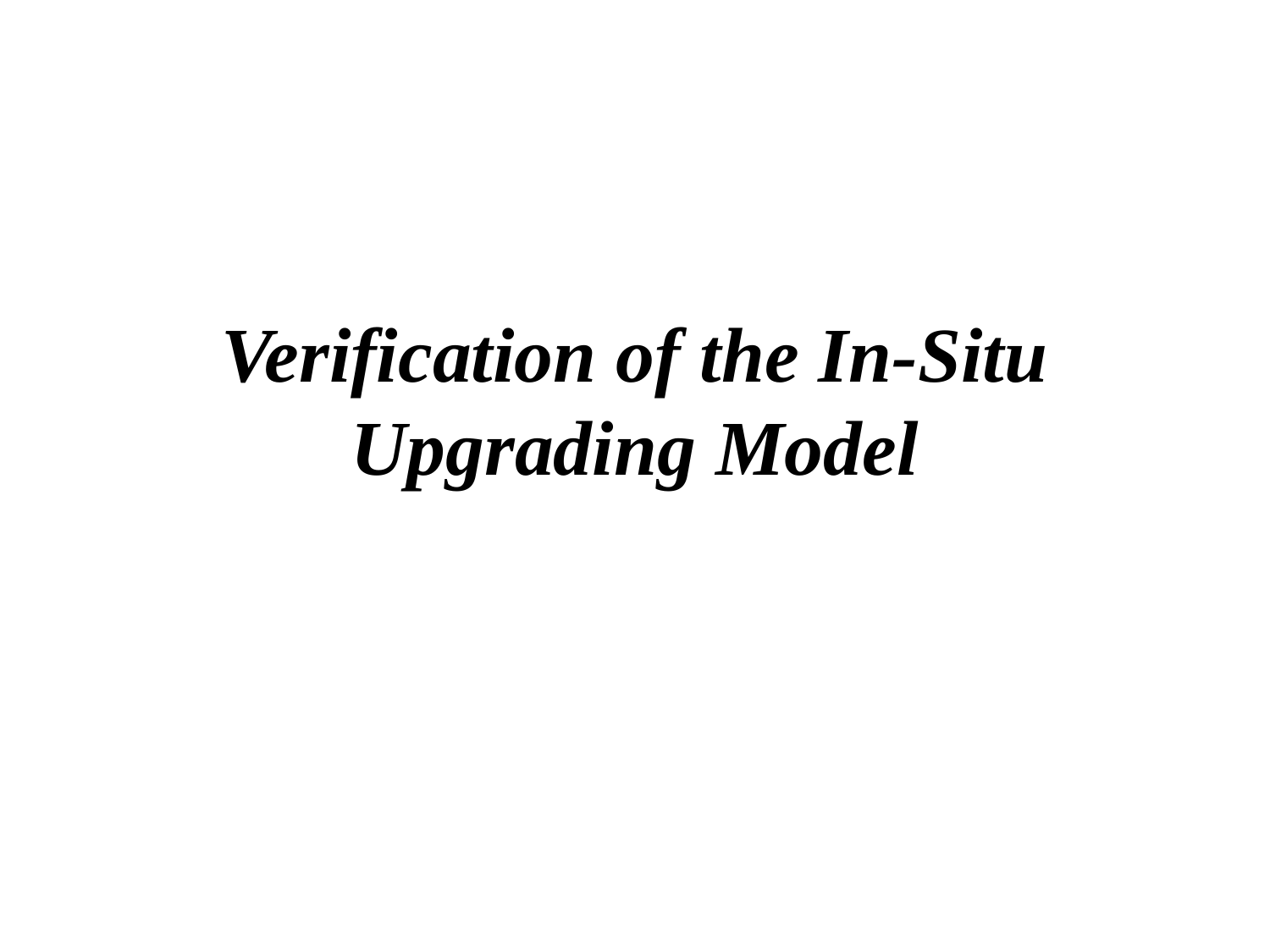

# Verification of the In-Situ Upgrading Model